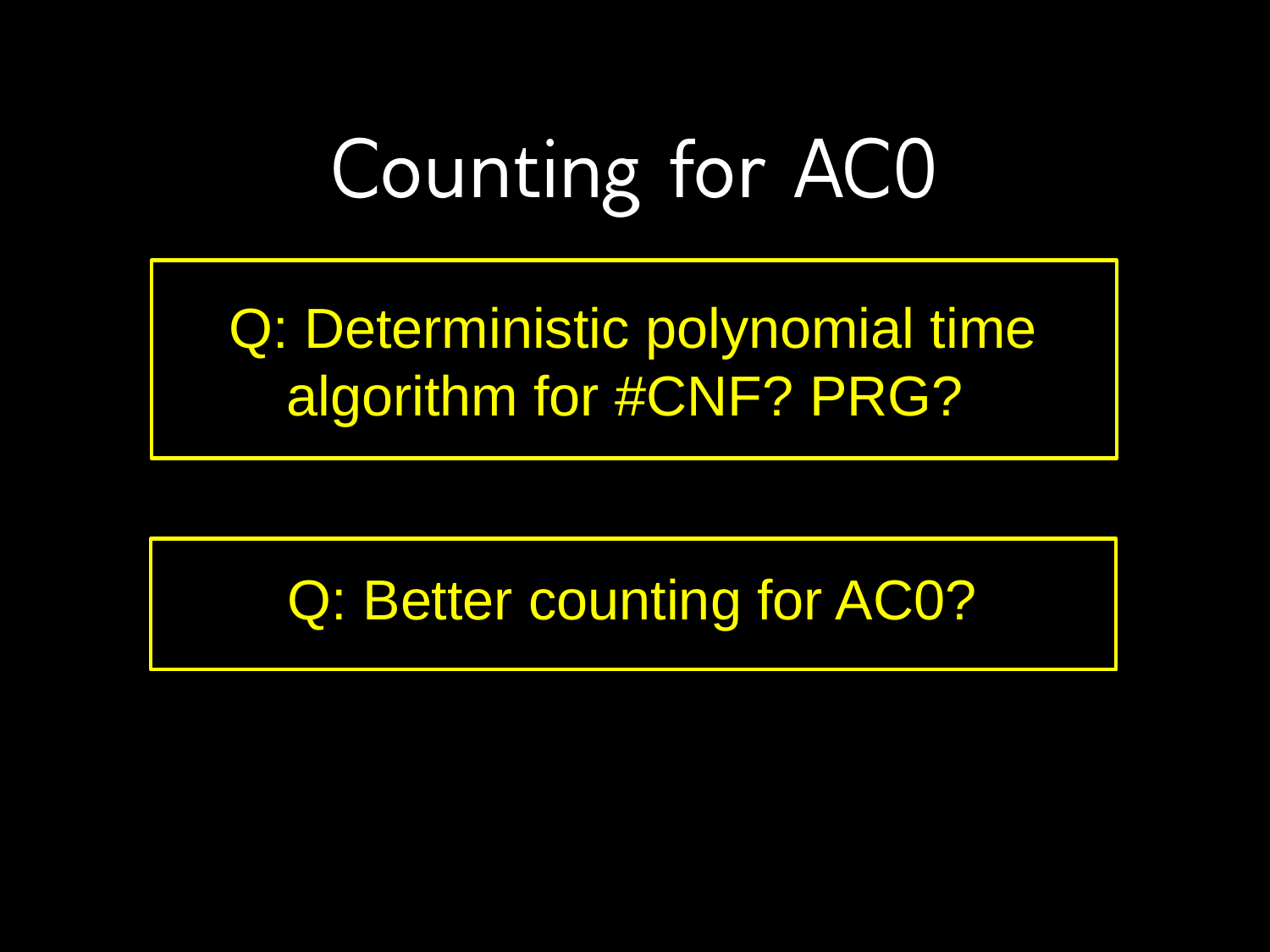

# Counting for AC0

Q: Deterministic polynomial time algorithm for #CNF? PRG?

Q: Better counting for AC0?